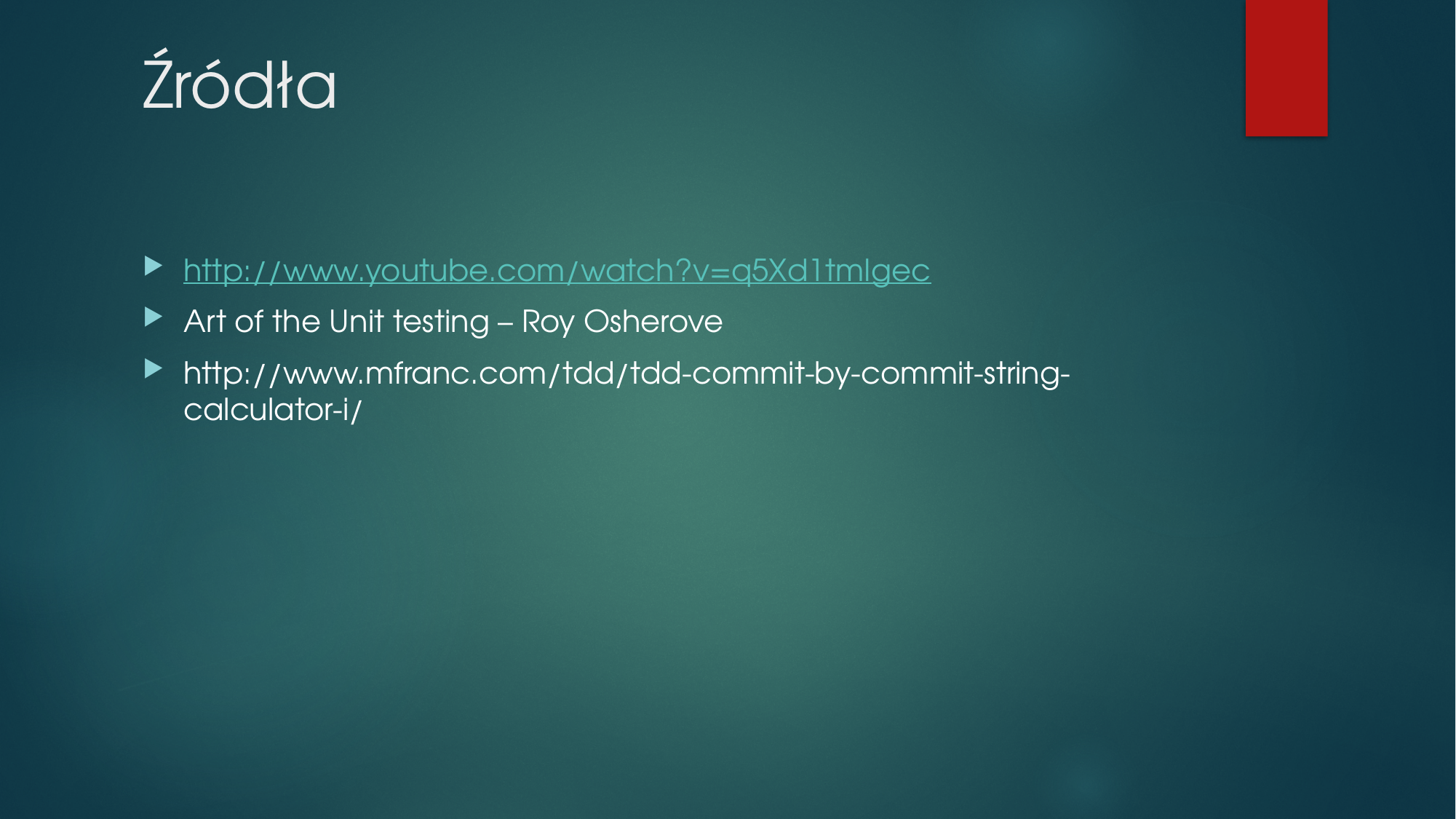

# Źródła
http://www.youtube.com/watch?v=q5Xd1tmIgec
Art of the Unit testing – Roy Osherove
http://www.mfranc.com/tdd/tdd-commit-by-commit-string-calculator-i/